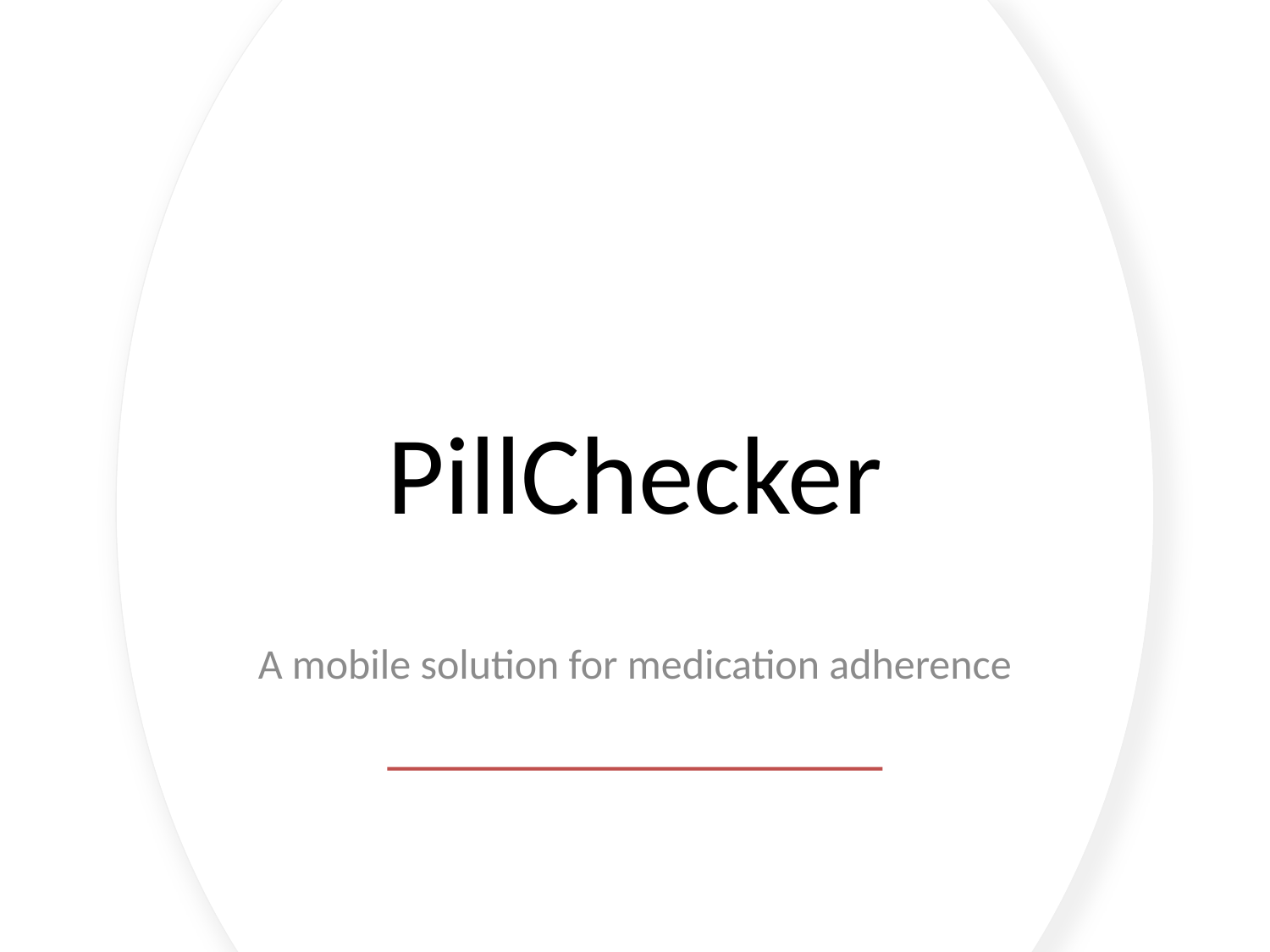

# PillChecker
A mobile solution for medication adherence